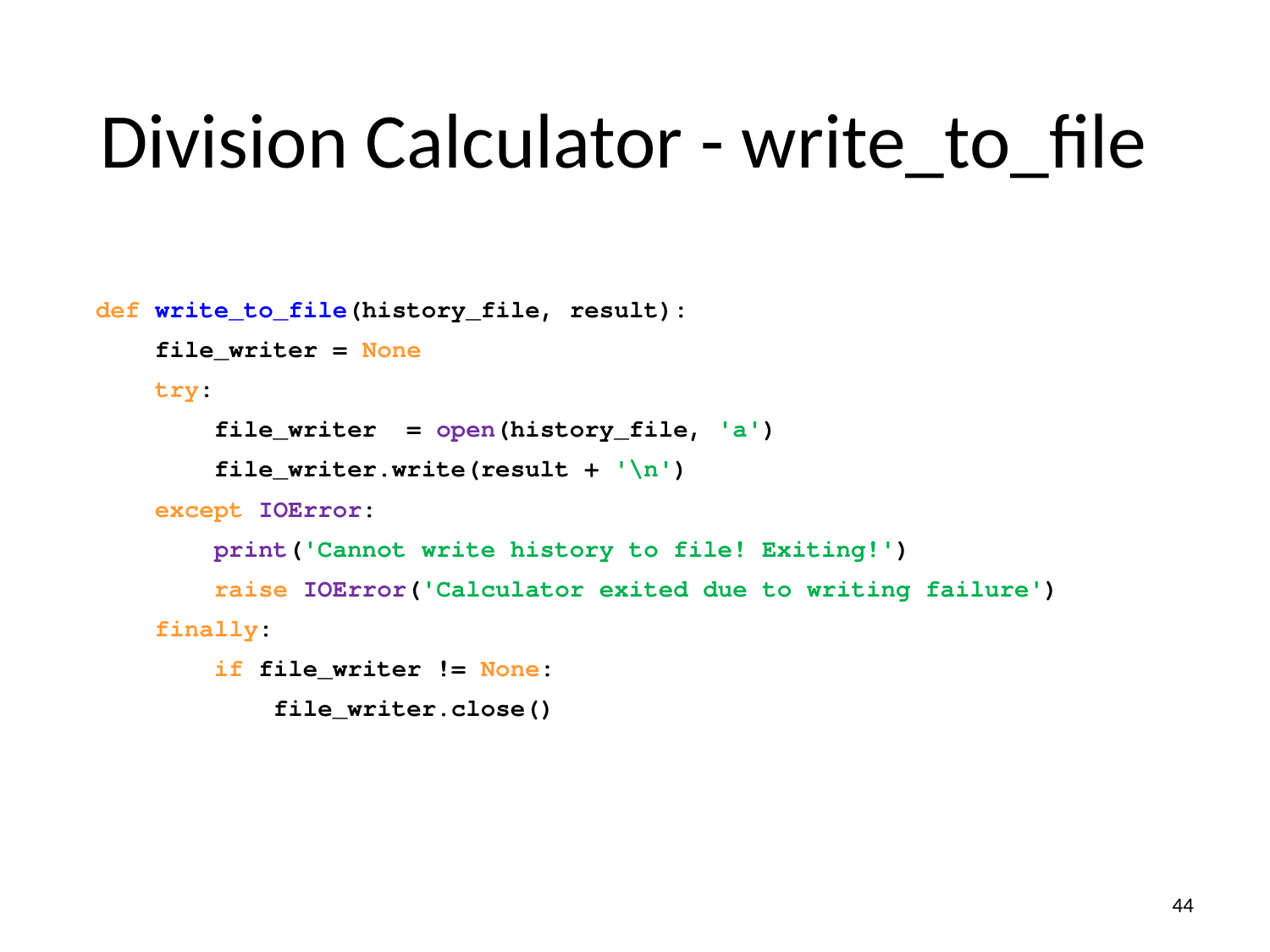

# Division Calculator - write_to_file
def write_to_file(history_file, result):
    file_writer = None
    try:
        file_writer  = open(history_file, 'a')
        file_writer.write(result + '\n')
    except IOError:
        print('Cannot write history to file! Exiting!')
        raise IOError('Calculator exited due to writing failure')
    finally:
        if file_writer != None:
            file_writer.close()
44